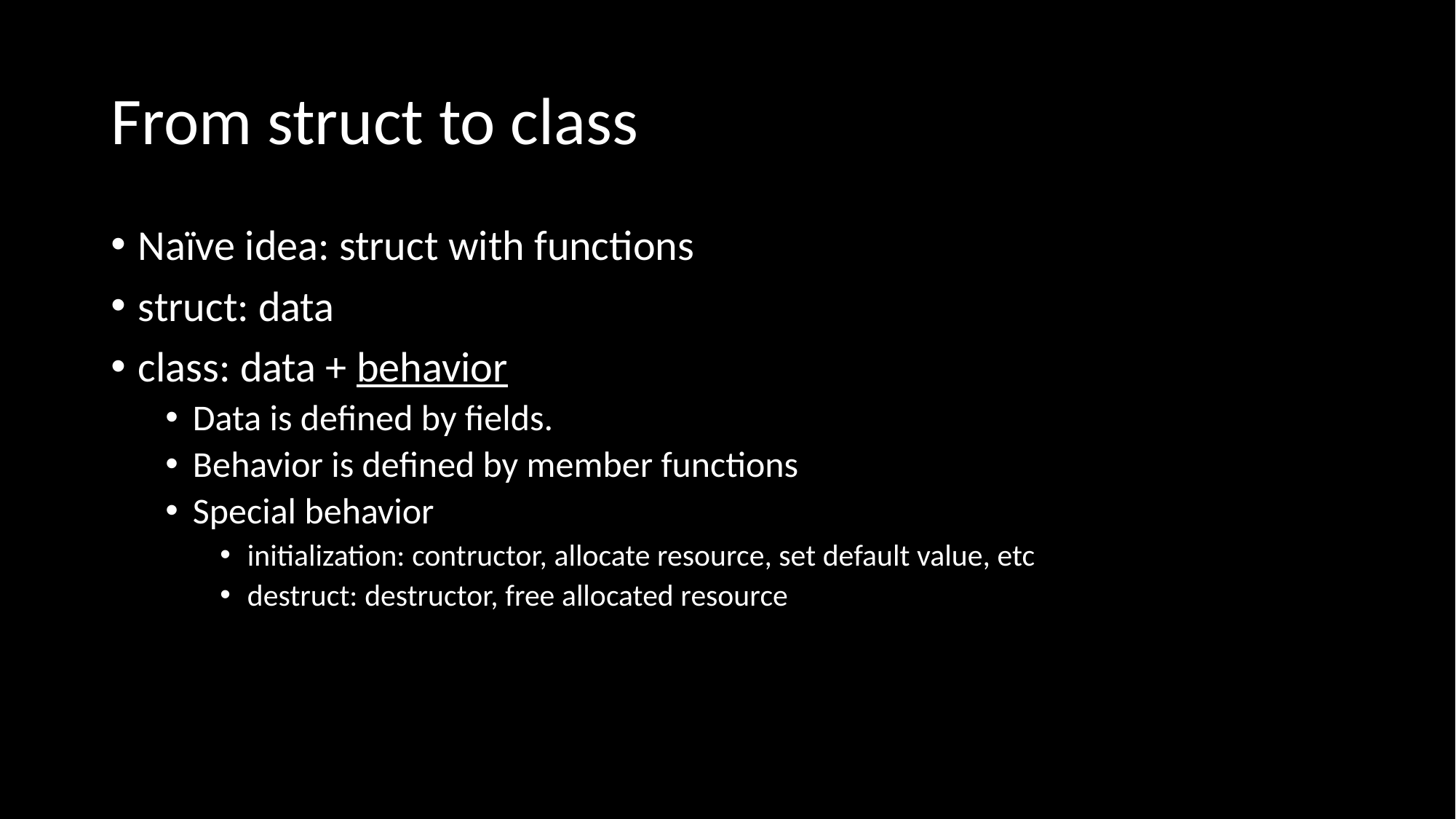

# From struct to class
Naïve idea: struct with functions
struct: data
class: data + behavior
Data is defined by fields.
Behavior is defined by member functions
Special behavior
initialization: contructor, allocate resource, set default value, etc
destruct: destructor, free allocated resource